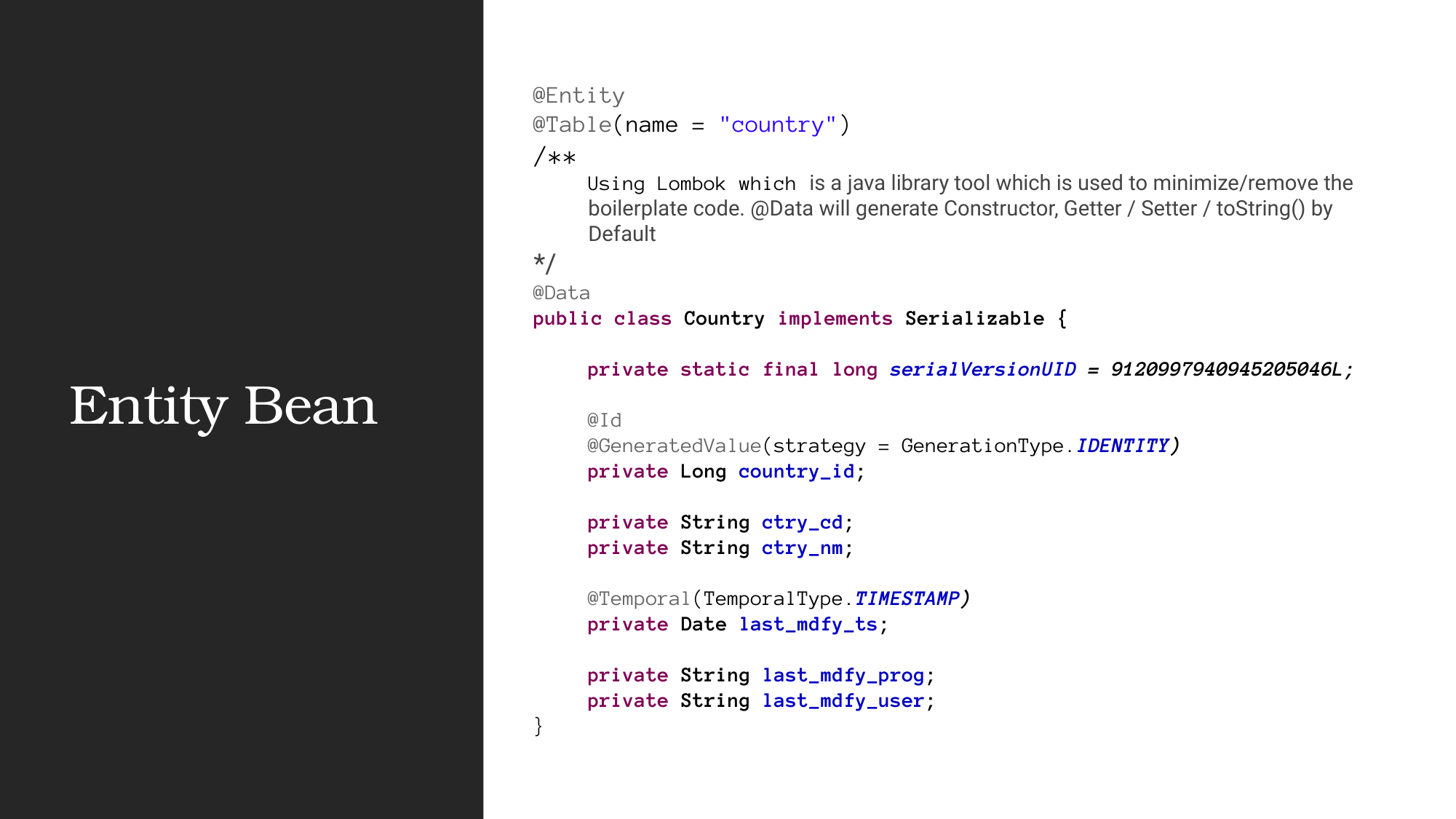

# Entity Bean
@Entity
@Table(name = "country")
/**
Using Lombok which is a java library tool which is used to minimize/remove the boilerplate code. @Data will generate Constructor, Getter / Setter / toString() by Default
*/
@Data
public class Country implements Serializable {

private static final long serialVersionUID = 9120997940945205046L;

@Id
@GeneratedValue(strategy = GenerationType.IDENTITY)
private Long country_id;

private String ctry_cd;
private String ctry_nm;

@Temporal(TemporalType.TIMESTAMP)
private Date last_mdfy_ts;

private String last_mdfy_prog;
private String last_mdfy_user;
}